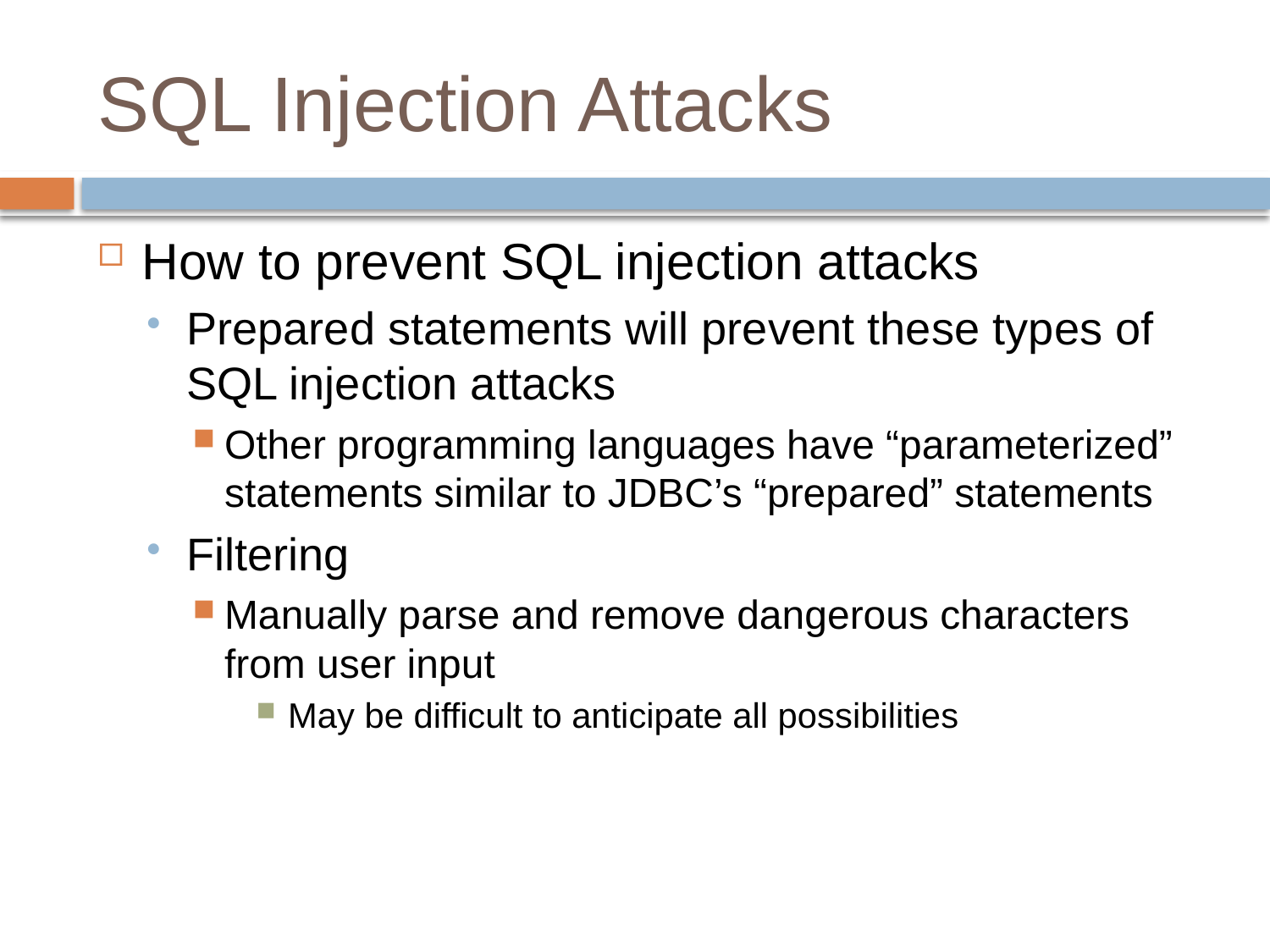

# SQL Injection Attacks
How to prevent SQL injection attacks
Prepared statements will prevent these types of SQL injection attacks
Other programming languages have “parameterized” statements similar to JDBC’s “prepared” statements
Filtering
Manually parse and remove dangerous characters from user input
May be difficult to anticipate all possibilities